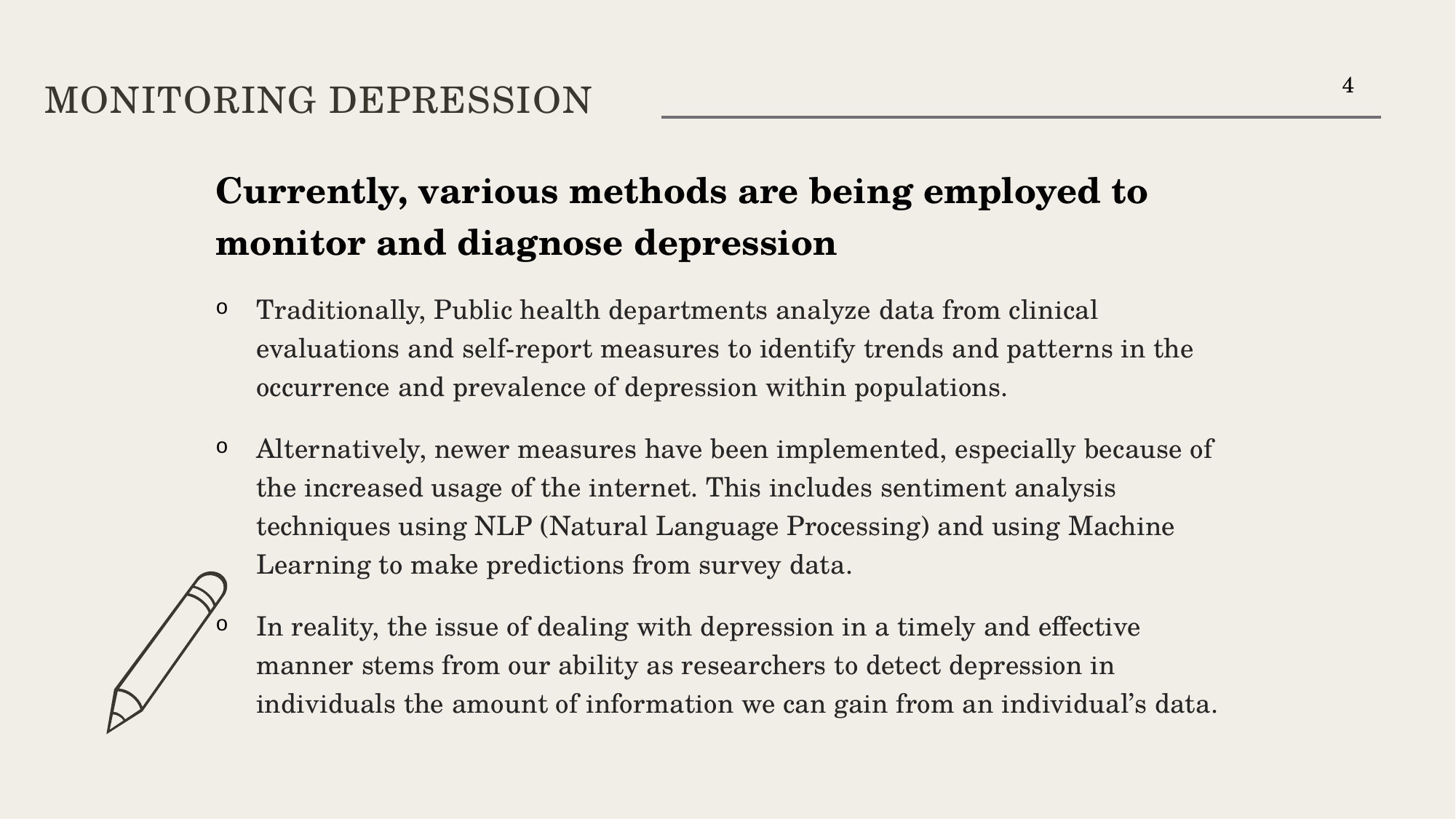

# Monitoring Depression
4
Currently, various methods are being employed to monitor and diagnose depression
Traditionally, Public health departments analyze data from clinical evaluations and self-report measures to identify trends and patterns in the occurrence and prevalence of depression within populations.
Alternatively, newer measures have been implemented, especially because of the increased usage of the internet. This includes sentiment analysis techniques using NLP (Natural Language Processing) and using Machine Learning to make predictions from survey data.
In reality, the issue of dealing with depression in a timely and effective manner stems from our ability as researchers to detect depression in individuals the amount of information we can gain from an individual’s data.